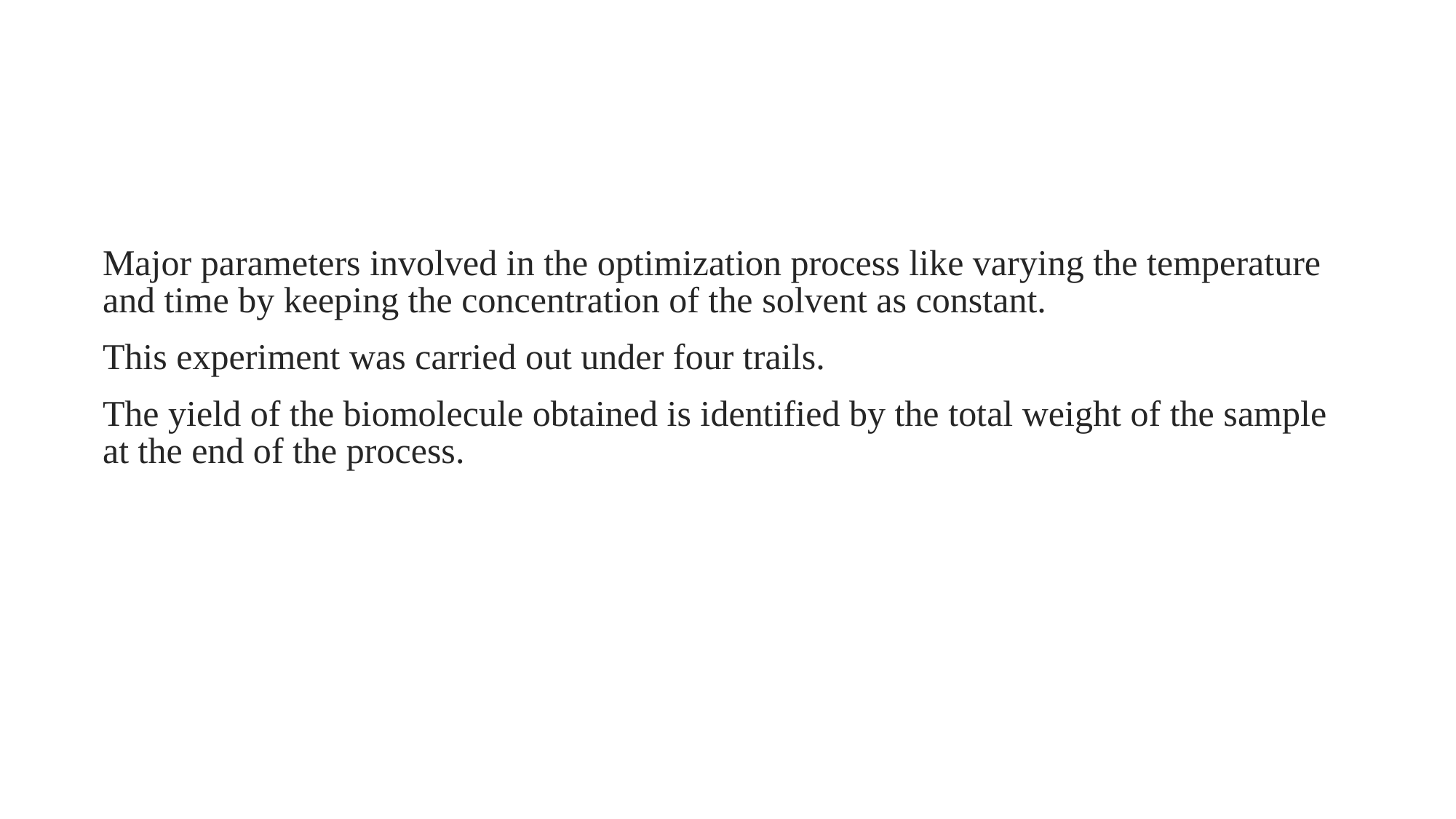

#
Major parameters involved in the optimization process like varying the temperature and time by keeping the concentration of the solvent as constant.
This experiment was carried out under four trails.
The yield of the biomolecule obtained is identified by the total weight of the sample at the end of the process.